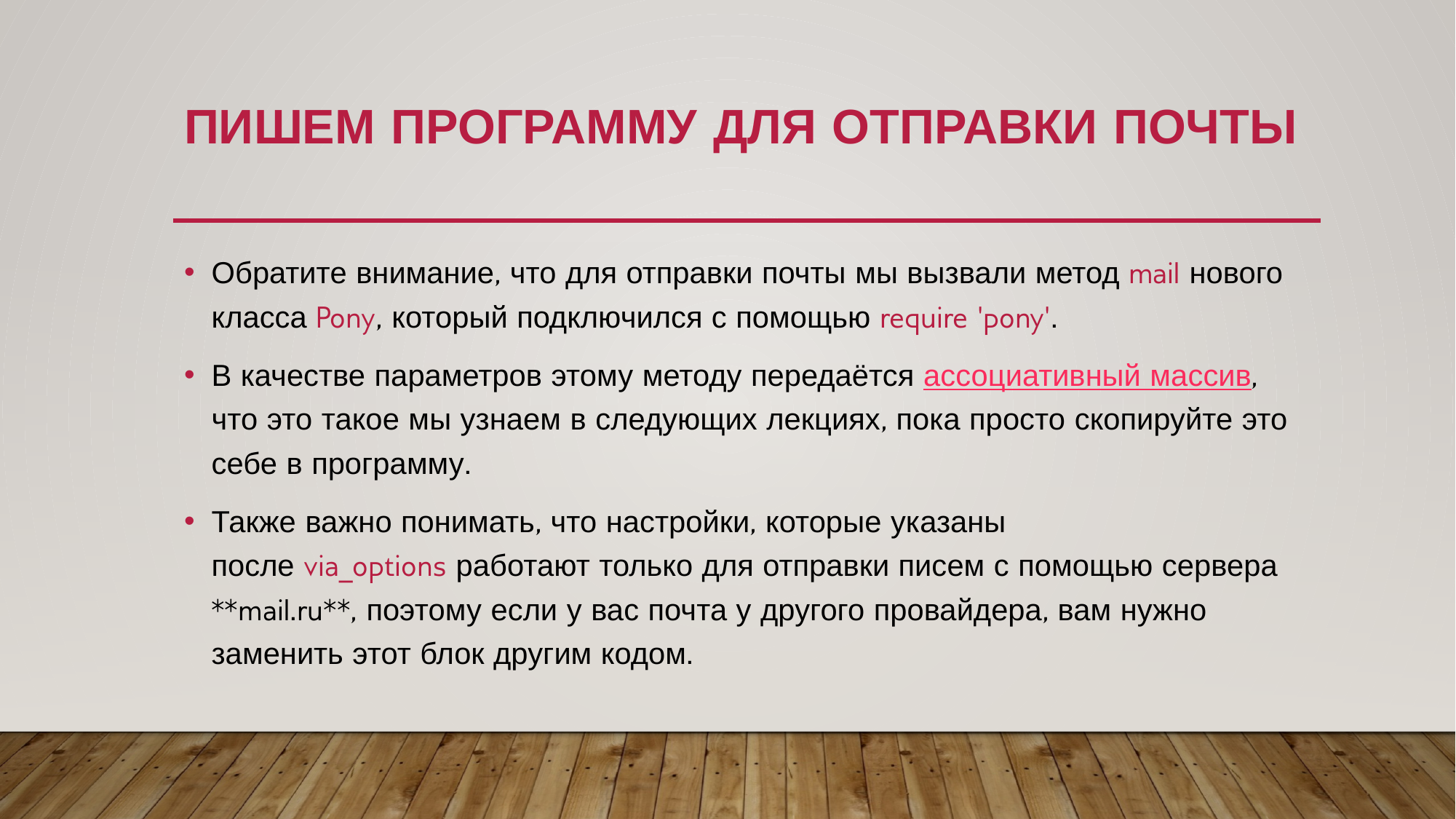

# Пишем программу для отправки почты
Обратите внимание, что для отправки почты мы вызвали метод mail нового класса Pony, который подключился с помощью require 'pony'.
В качестве параметров этому методу передаётся ассоциативный массив, что это такое мы узнаем в следующих лекциях, пока просто скопируйте это себе в программу.
Также важно понимать, что настройки, которые указаны после via_options работают только для отправки писем с помощью сервера **mail.ru**, поэтому если у вас почта у другого провайдера, вам нужно заменить этот блок другим кодом.